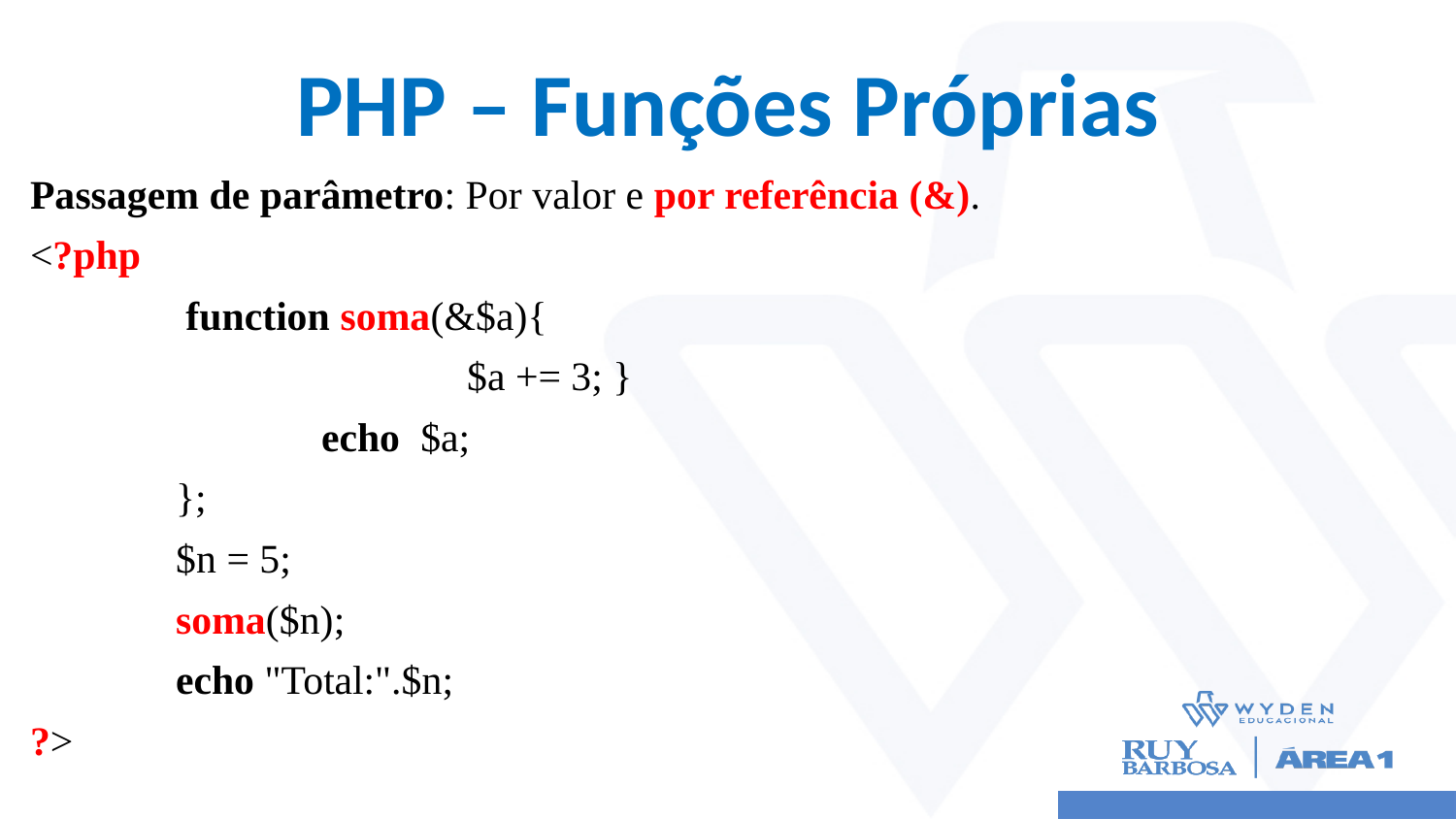

# PHP – Funções Próprias
Passagem de parâmetro: Por valor e por referência (&).
<?php
	 function soma(&$a){
			$a += 3; }
		echo  $a;
	};
	$n = 5;
	soma($n);
	echo "Total:".$n;
?>